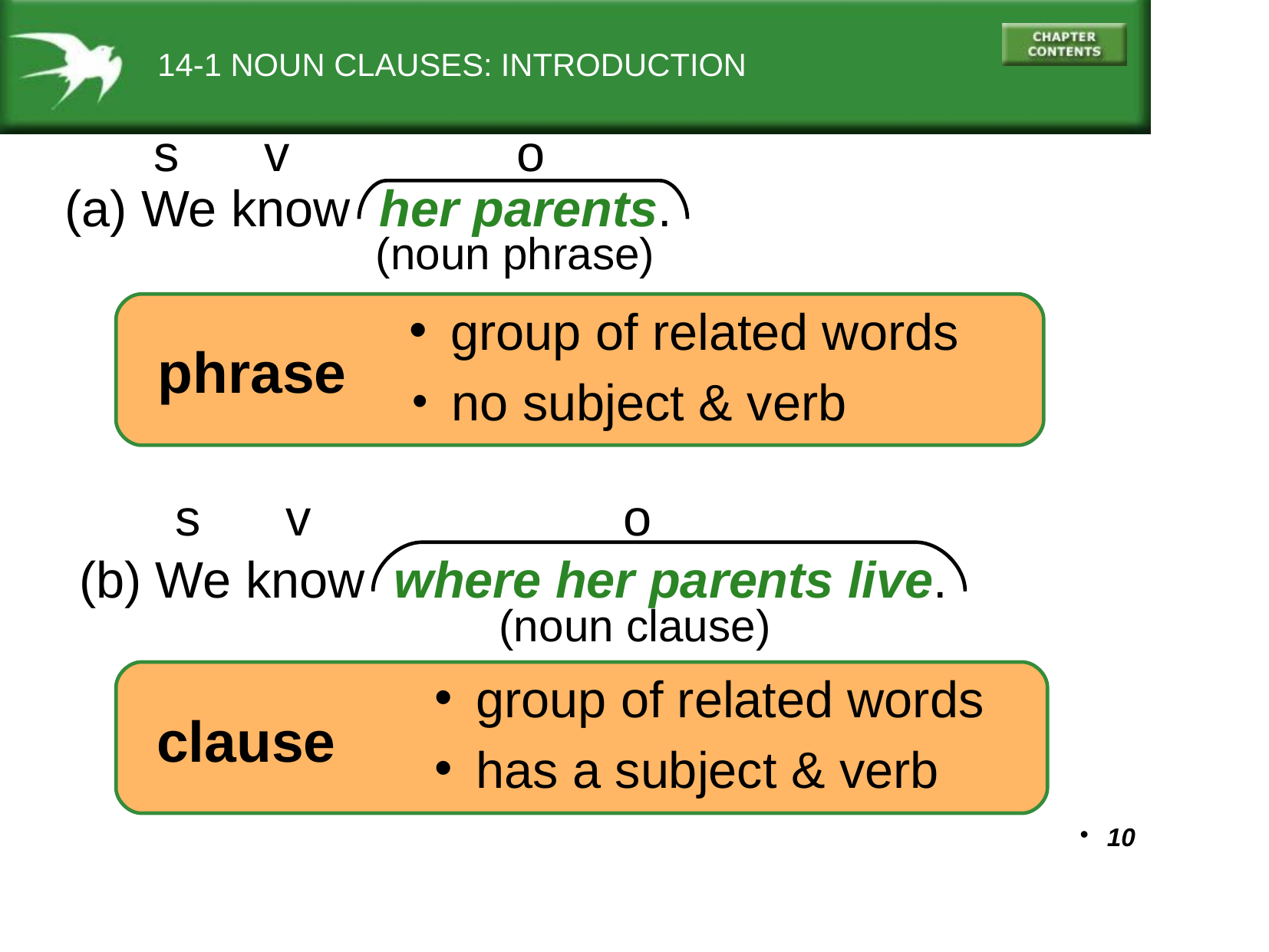

14-1 NOUN CLAUSES: INTRODUCTION
s      v                o
(a) We know  her parents.
(noun phrase)

 group of related words
phrase
 no subject & verb
 s      v                      o
(b) We know  where her parents live.
(noun clause)

 group of related words
clause
 has a subject & verb